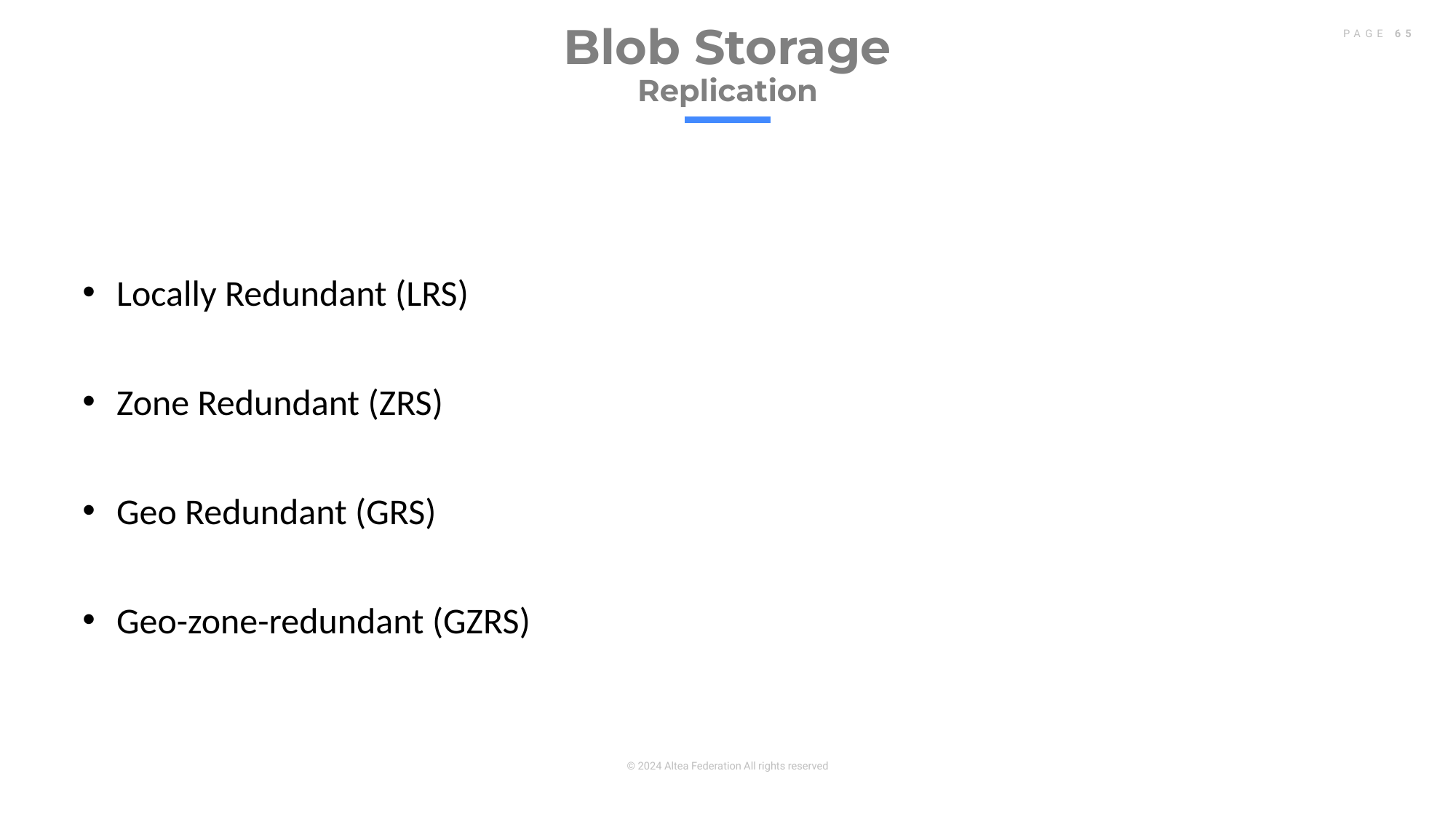

# Blob Storage Replication
PAGE 65
Locally Redundant (LRS)
Zone Redundant (ZRS)
Geo Redundant (GRS)
Geo-zone-redundant (GZRS)